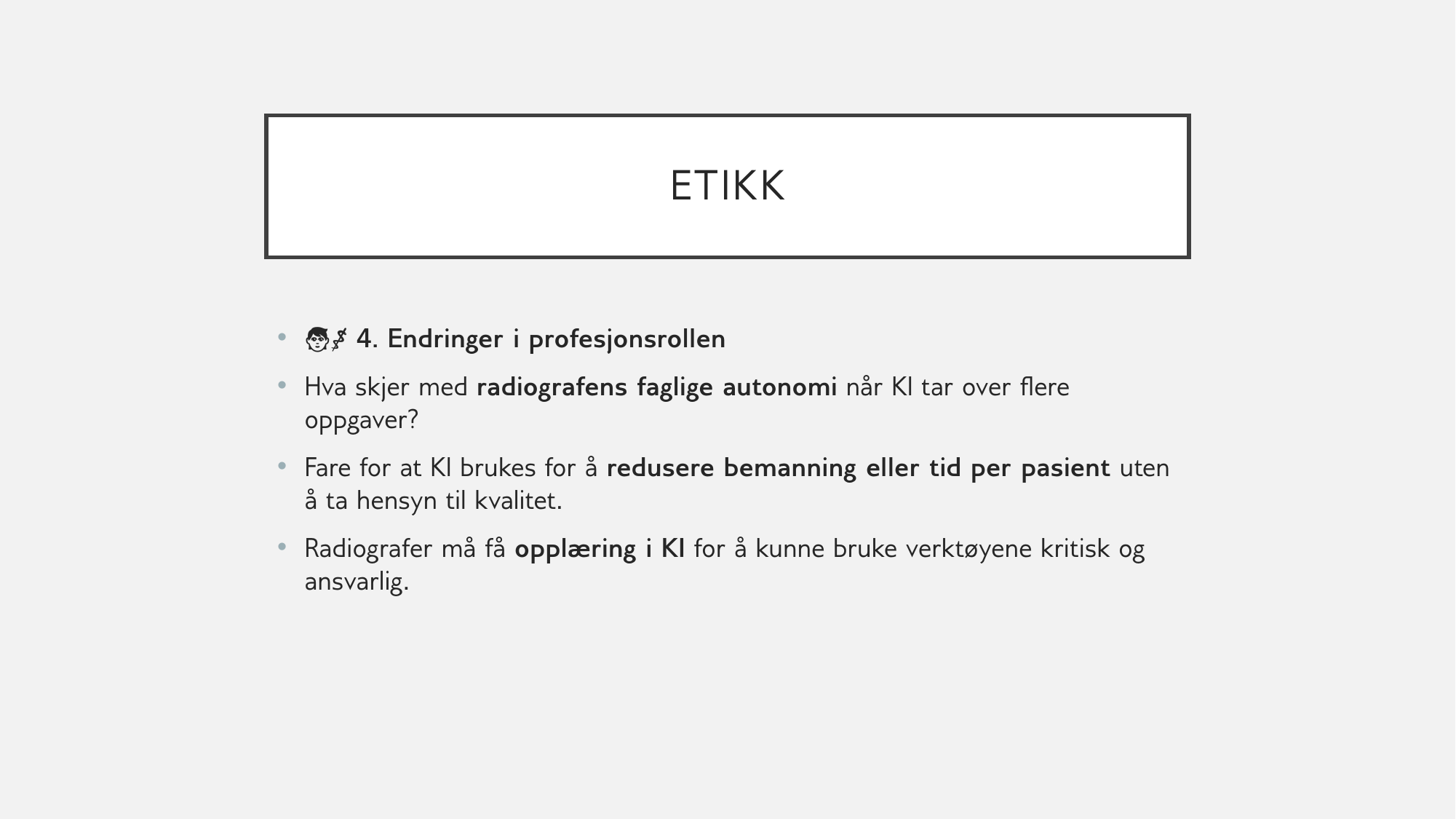

# ETIKK
🧑‍⚕️ 4. Endringer i profesjonsrollen
Hva skjer med radiografens faglige autonomi når KI tar over flere oppgaver?
Fare for at KI brukes for å redusere bemanning eller tid per pasient uten å ta hensyn til kvalitet.
Radiografer må få opplæring i KI for å kunne bruke verktøyene kritisk og ansvarlig.